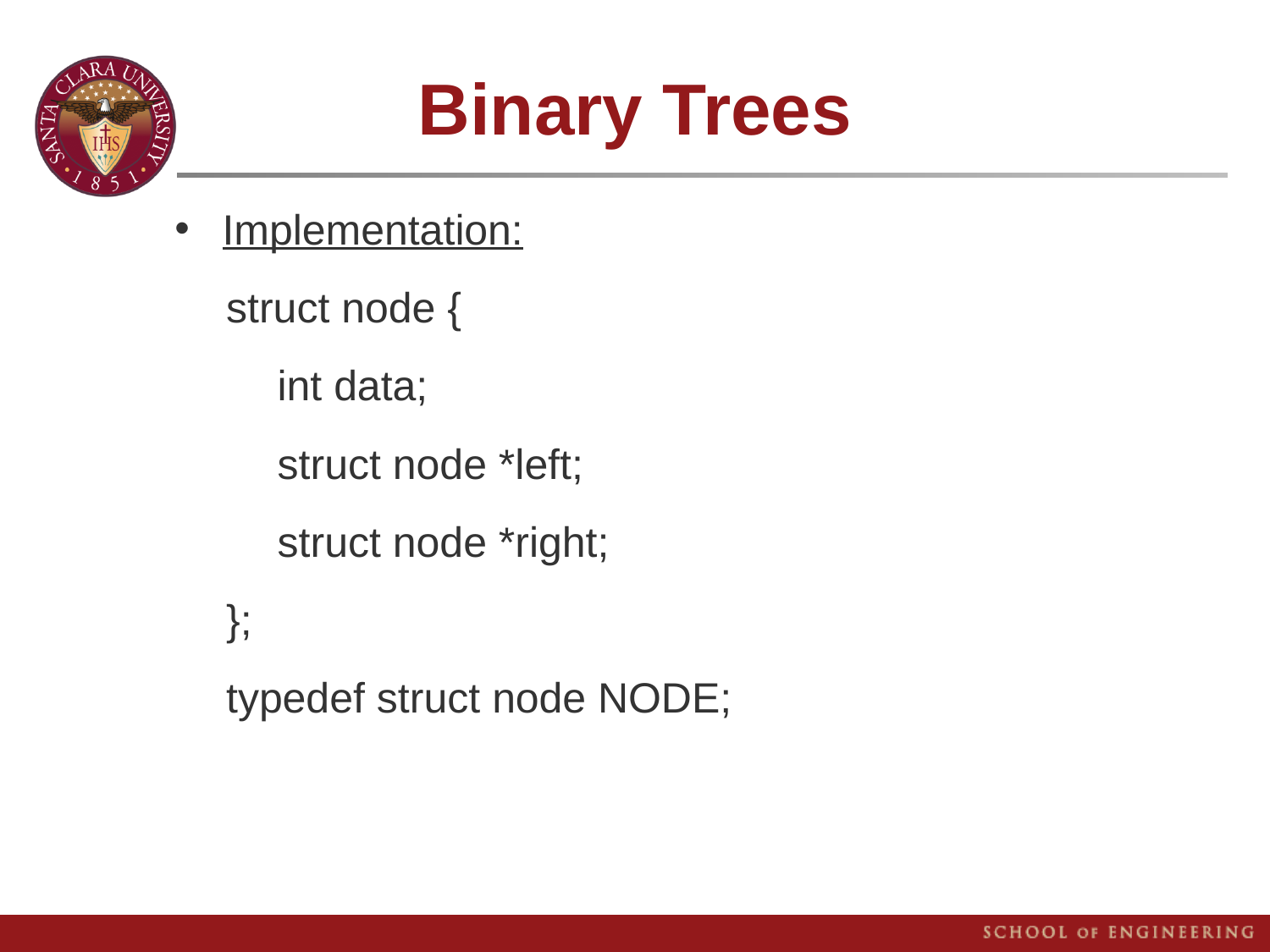

# Binary Trees
Implementation:
struct node {
int data;
struct node *left;
struct node *right;
};
typedef struct node NODE;